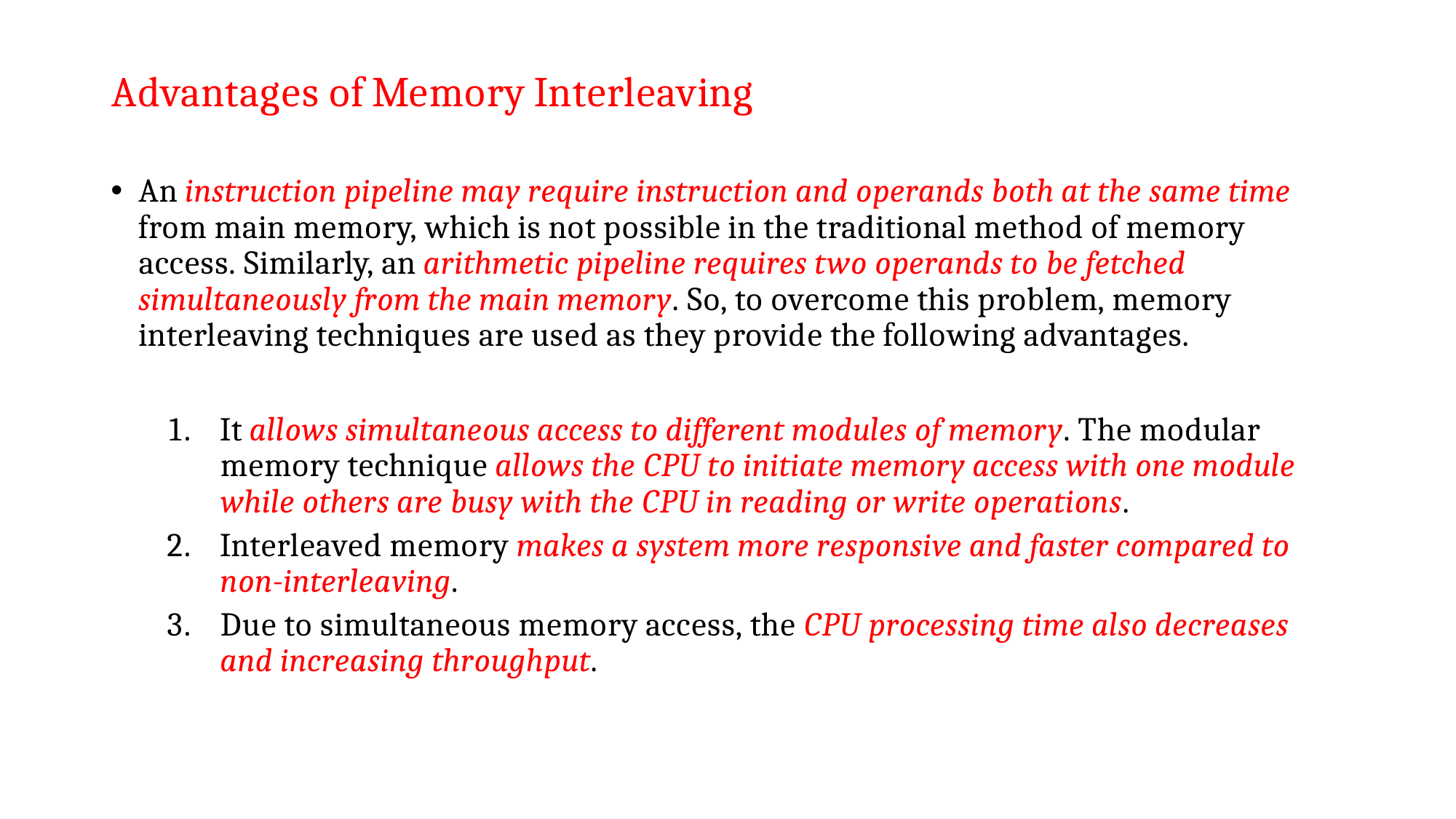

# Advantages of Memory Interleaving
An instruction pipeline may require instruction and operands both at the same time from main memory, which is not possible in the traditional method of memory access. Similarly, an arithmetic pipeline requires two operands to be fetched simultaneously from the main memory. So, to overcome this problem, memory interleaving techniques are used as they provide the following advantages.

It allows simultaneous access to different modules of memory. The modular memory technique allows the CPU to initiate memory access with one module while others are busy with the CPU in reading or write operations.
Interleaved memory makes a system more responsive and faster compared to non-interleaving.
Due to simultaneous memory access, the CPU processing time also decreases and increasing throughput.